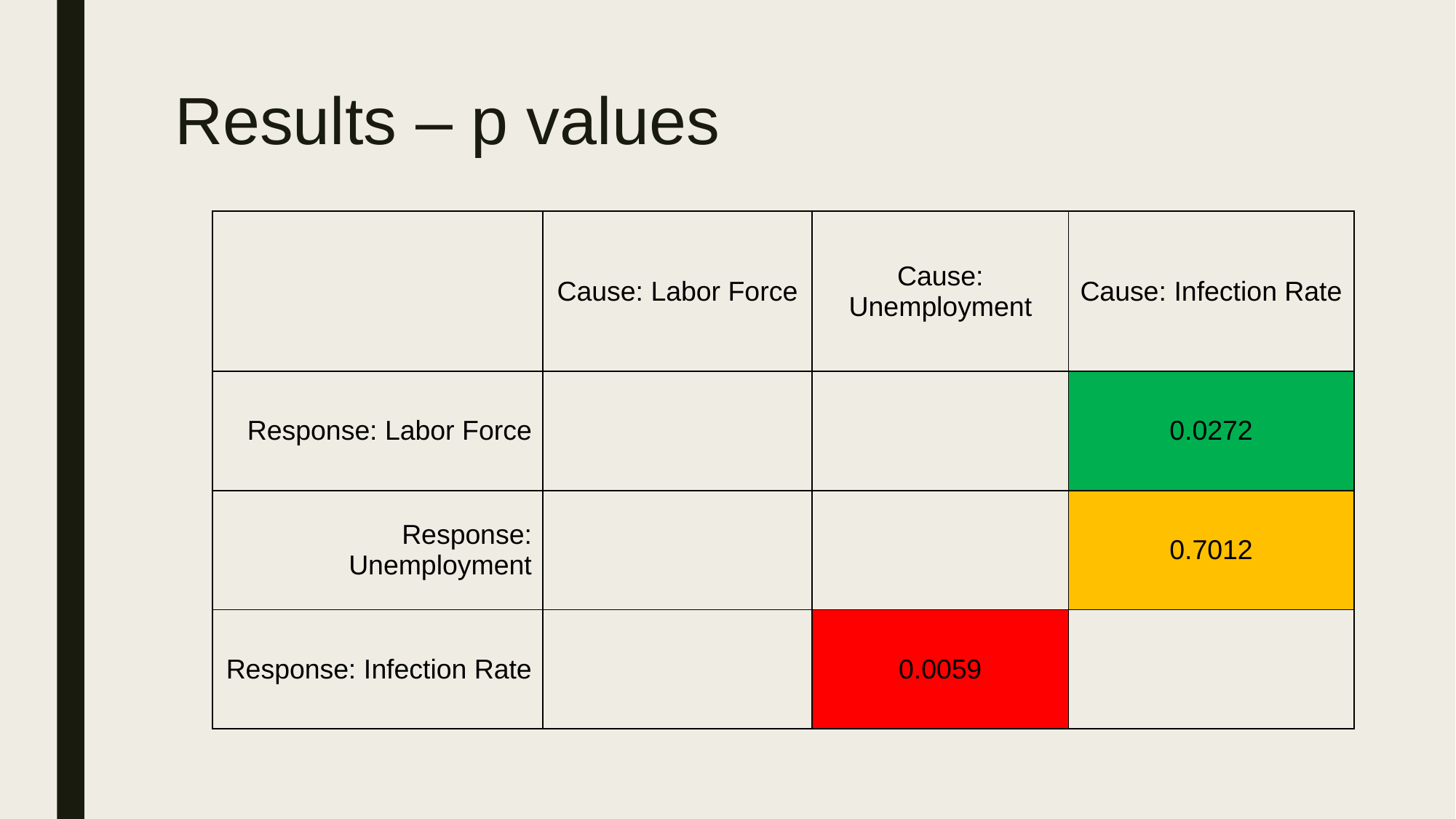

# Results – p values
|  | Cause: Labor Force | Cause: Unemployment | Cause: Infection Rate |
| --- | --- | --- | --- |
| Response: Labor Force |  |  | 0.0272 |
| Response: Unemployment |  |  | 0.7012 |
| Response: Infection Rate |  | 0.0059 |  |